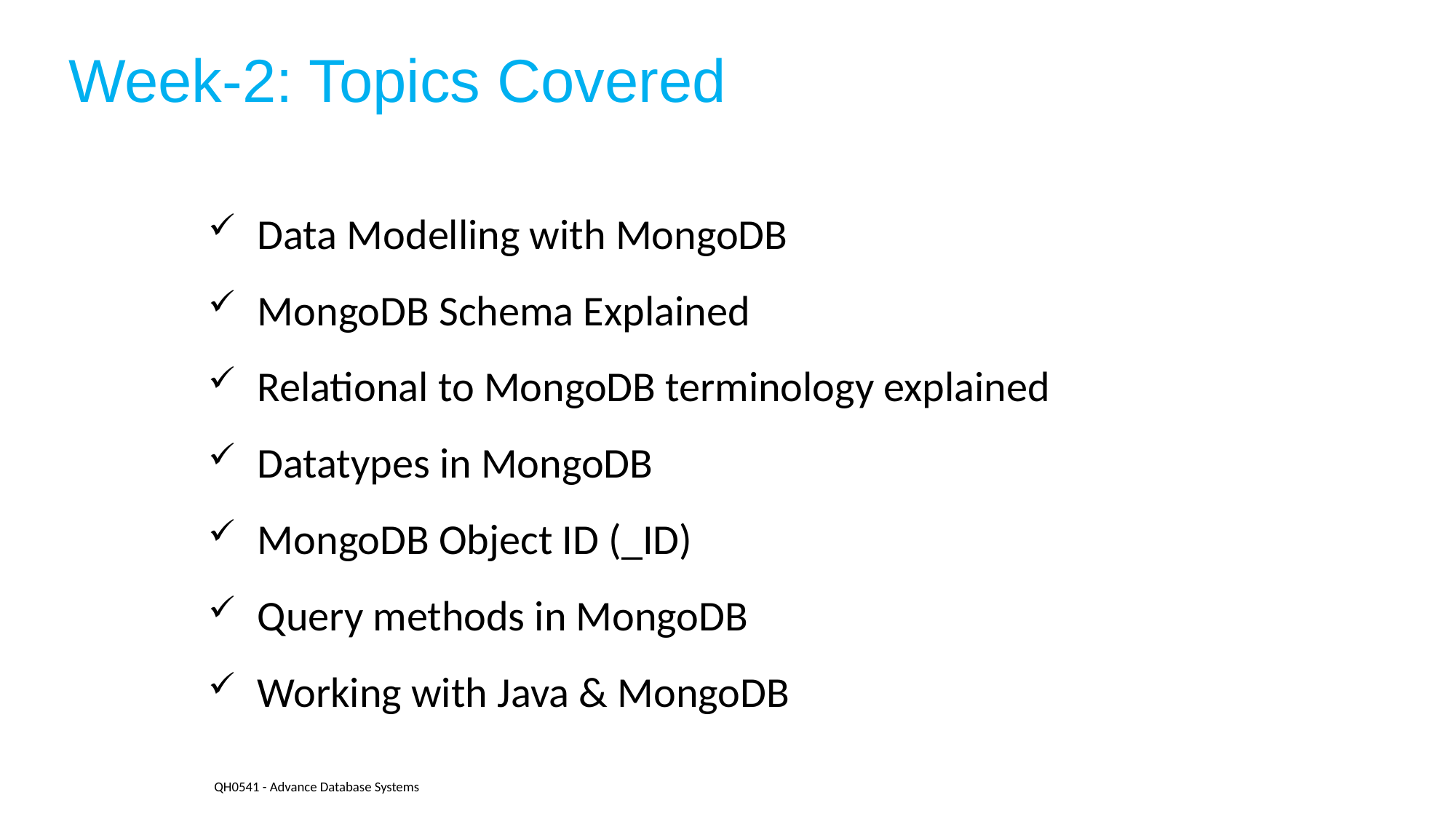

# Week-2: Topics Covered
Data Modelling with MongoDB
MongoDB Schema Explained
Relational to MongoDB terminology explained
Datatypes in MongoDB
MongoDB Object ID (_ID)
Query methods in MongoDB
Working with Java & MongoDB
ISON WITH LAST YEAR
QH0541 - Advance Database Systems